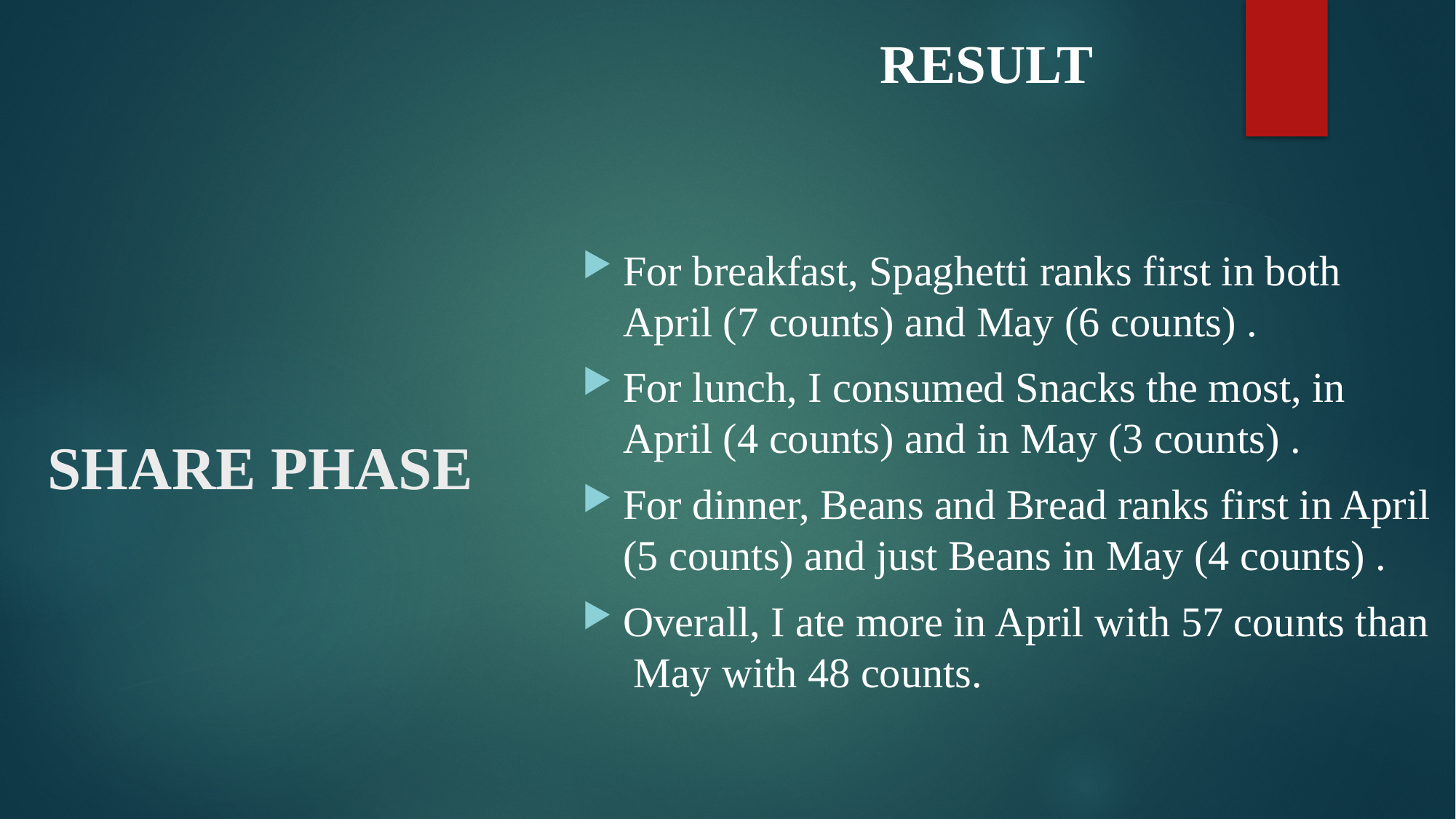

RESULT
For breakfast, Spaghetti ranks first in both April (7 counts) and May (6 counts) .
For lunch, I consumed Snacks the most, in April (4 counts) and in May (3 counts) .
For dinner, Beans and Bread ranks first in April (5 counts) and just Beans in May (4 counts) .
Overall, I ate more in April with 57 counts than  May with 48 counts.
# SHARE PHASE